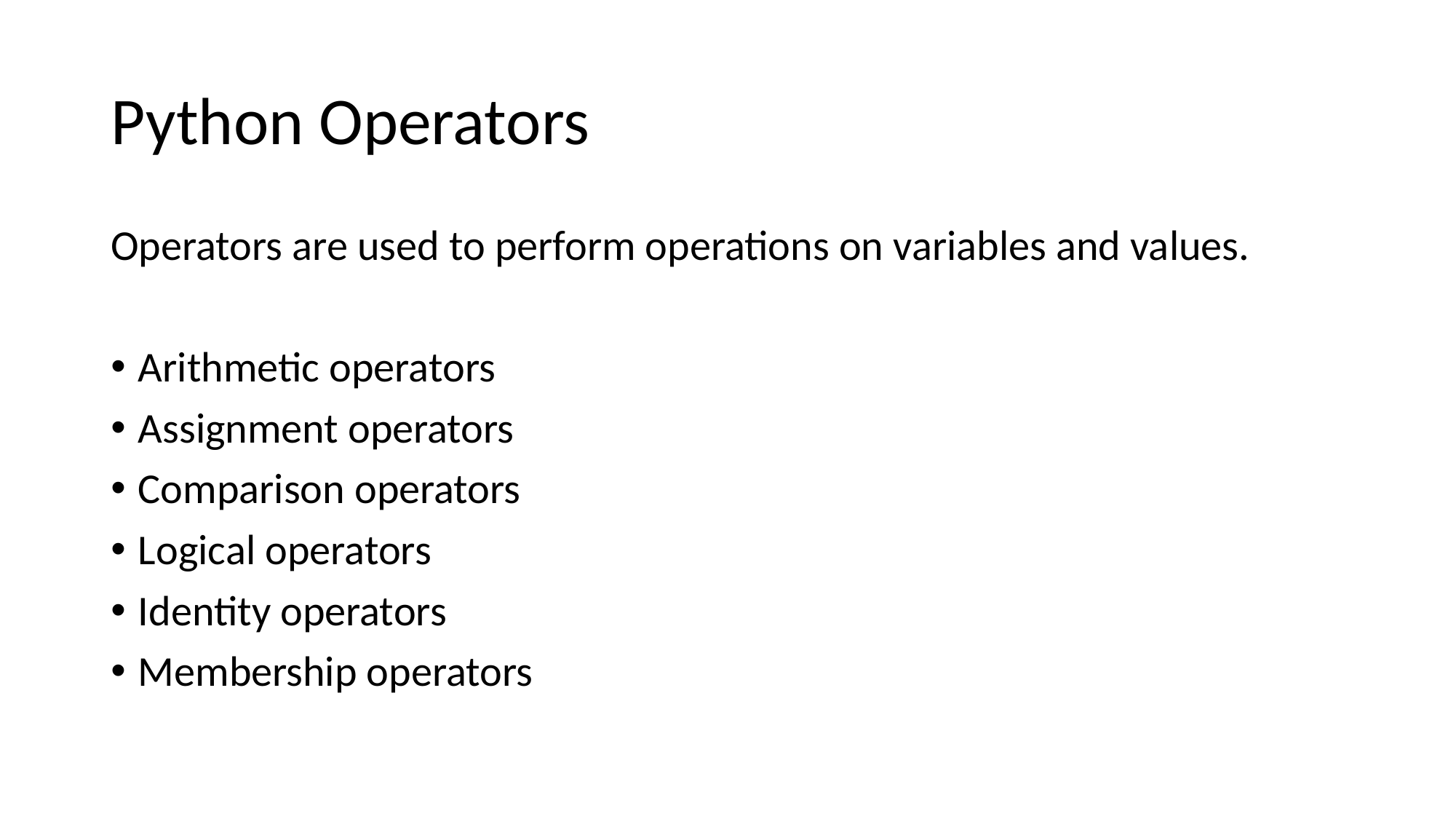

# Python Operators
Operators are used to perform operations on variables and values.

Arithmetic operators
Assignment operators
Comparison operators
Logical operators
Identity operators
Membership operators